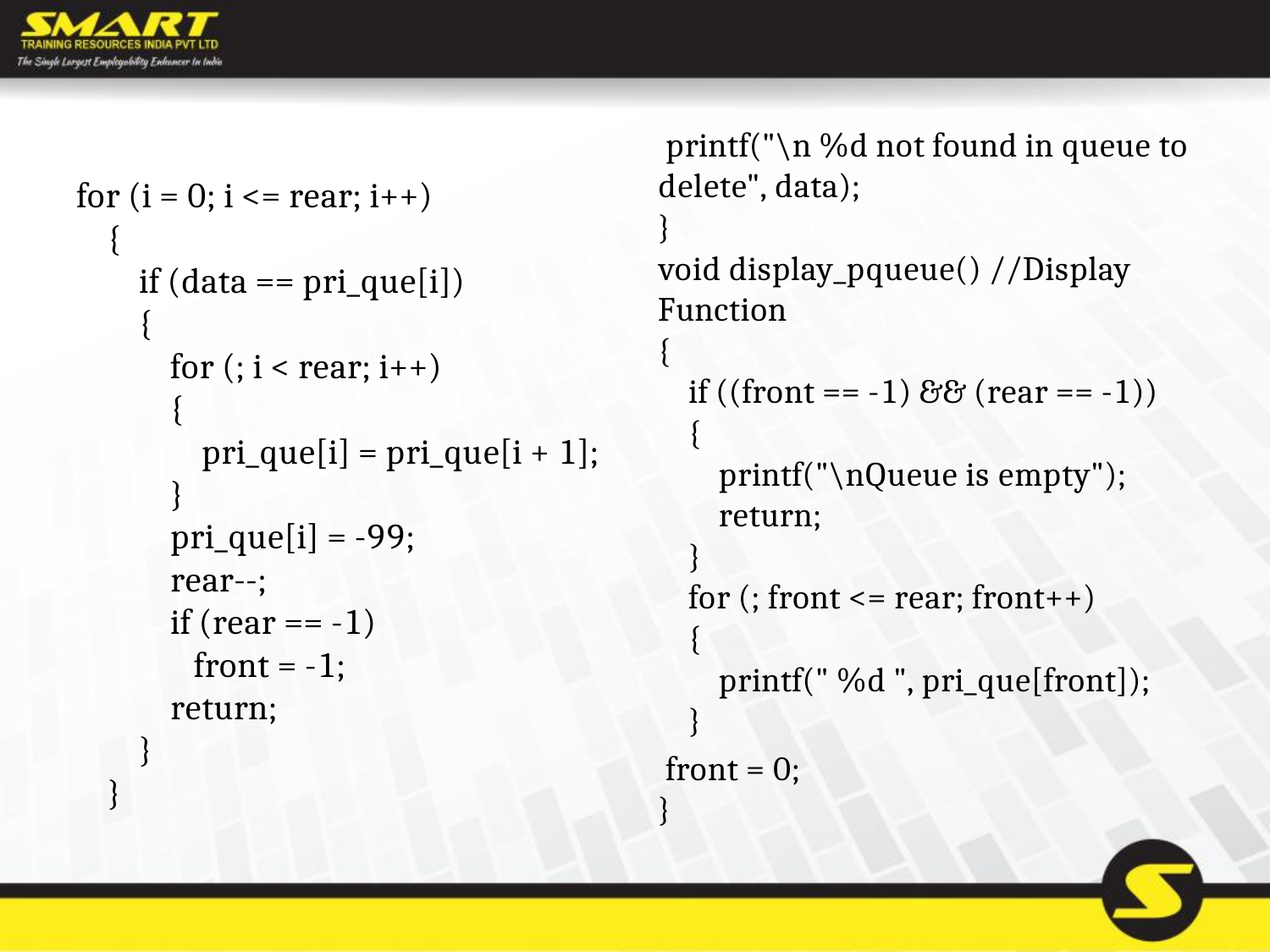

printf("\n %d not found in queue to delete", data); 
} 
void display_pqueue() //Display Function 
{ 
    if ((front == -1) && (rear == -1)) 
    { 
        printf("\nQueue is empty"); 
        return; 
    }  
    for (; front <= rear; front++) 
    { 
        printf(" %d ", pri_que[front]); 
    }
 front = 0; 
}
for (i = 0; i <= rear; i++) 
    { 
        if (data == pri_que[i]) 
        { 
            for (; i < rear; i++) 
            { 
                pri_que[i] = pri_que[i + 1]; 
            } 
            pri_que[i] = -99; 
            rear--; 
            if (rear == -1) 
               front = -1; 
            return; 
        } 
    }